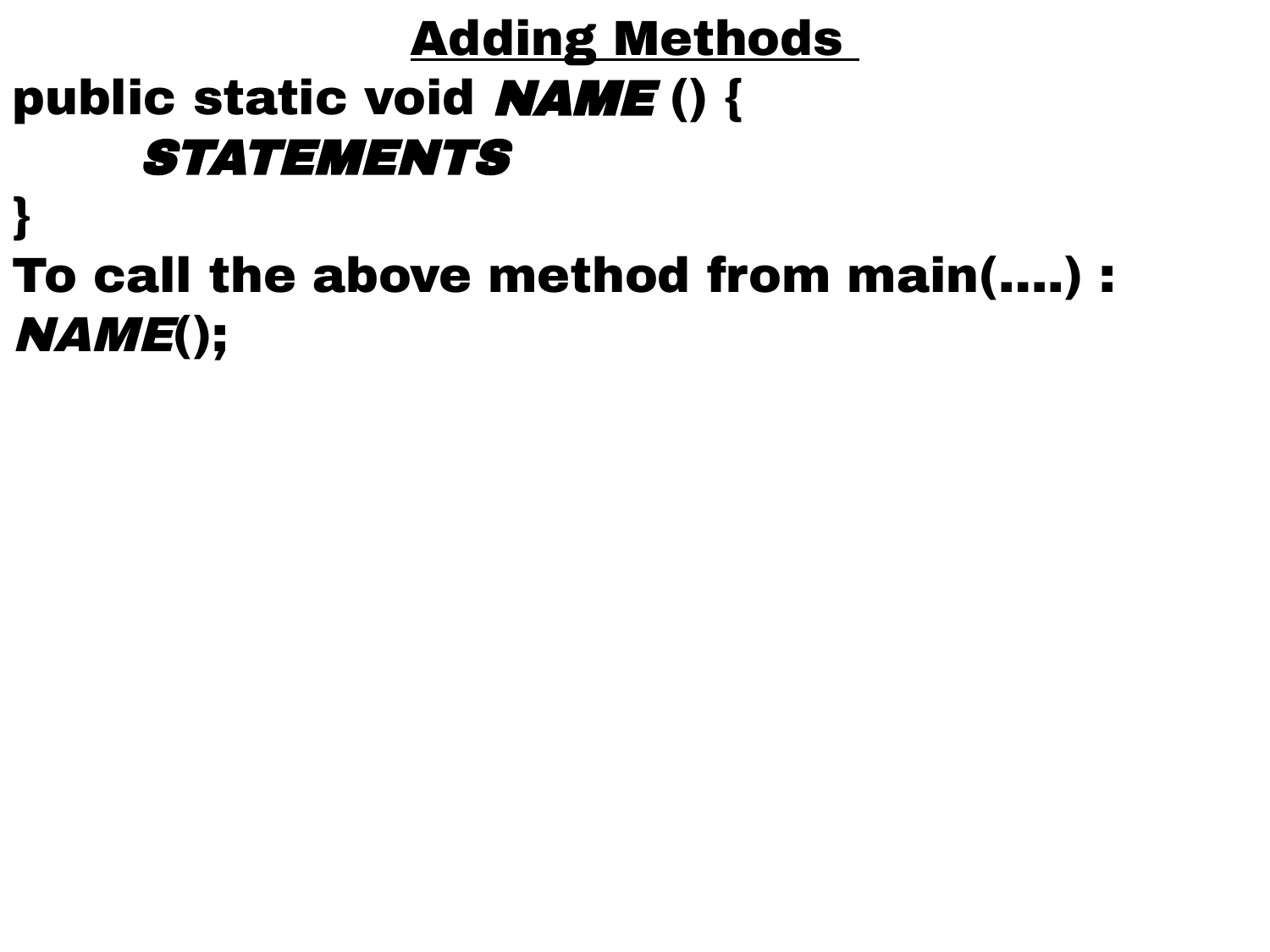

Adding Methods
public static void NAME () {
	STATEMENTS
}
To call the above method from main(….) :
NAME();